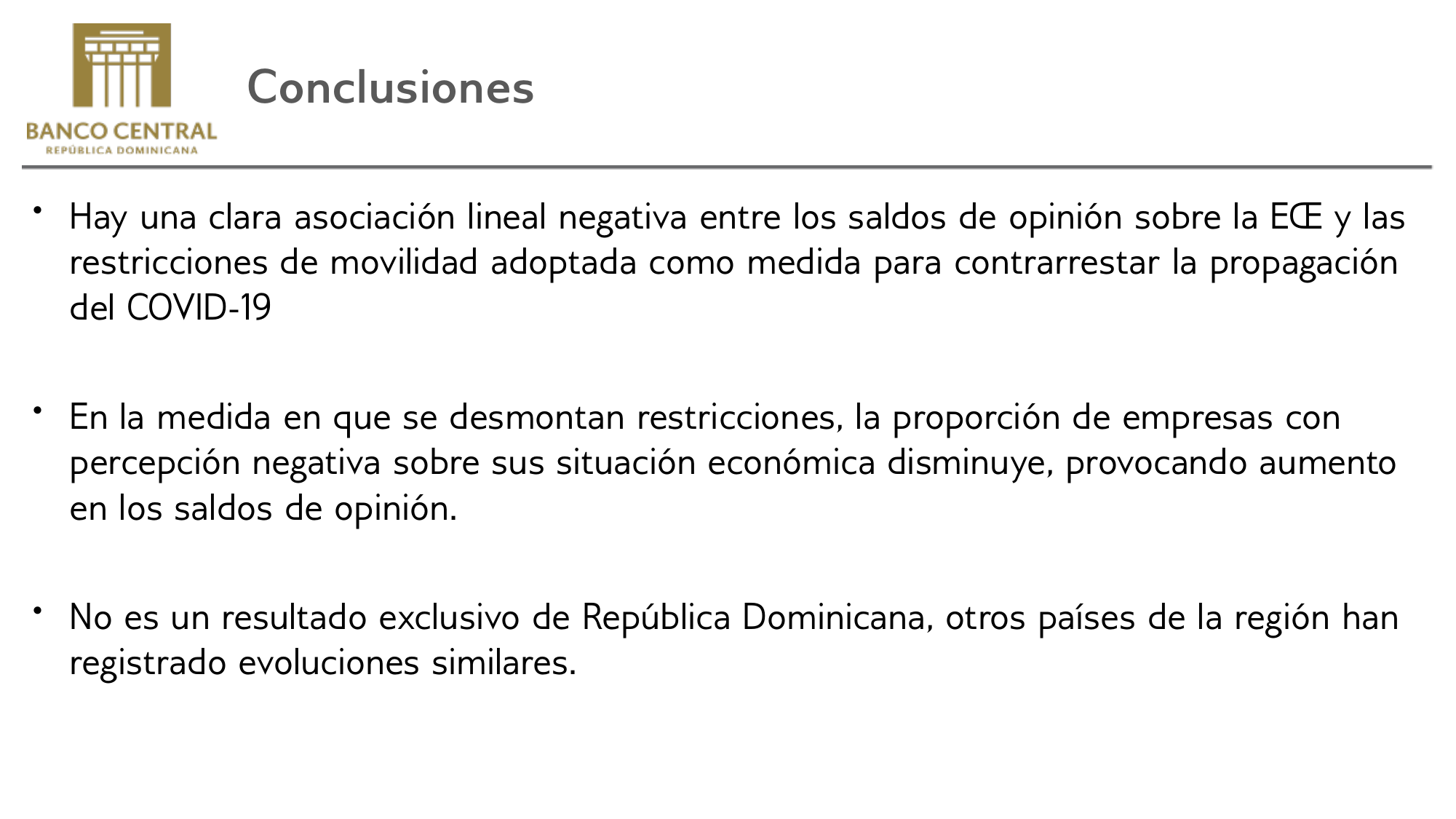

Conclusiones
Hay una clara asociación lineal negativa entre los saldos de opinión sobre la EOE y las restricciones de movilidad adoptada como medida para contrarrestar la propagación del COVID-19

En la medida en que se desmontan restricciones, la proporción de empresas con percepción negativa sobre sus situación económica disminuye, provocando aumento en los saldos de opinión.

No es un resultado exclusivo de República Dominicana, otros países de la región han registrado evoluciones similares.